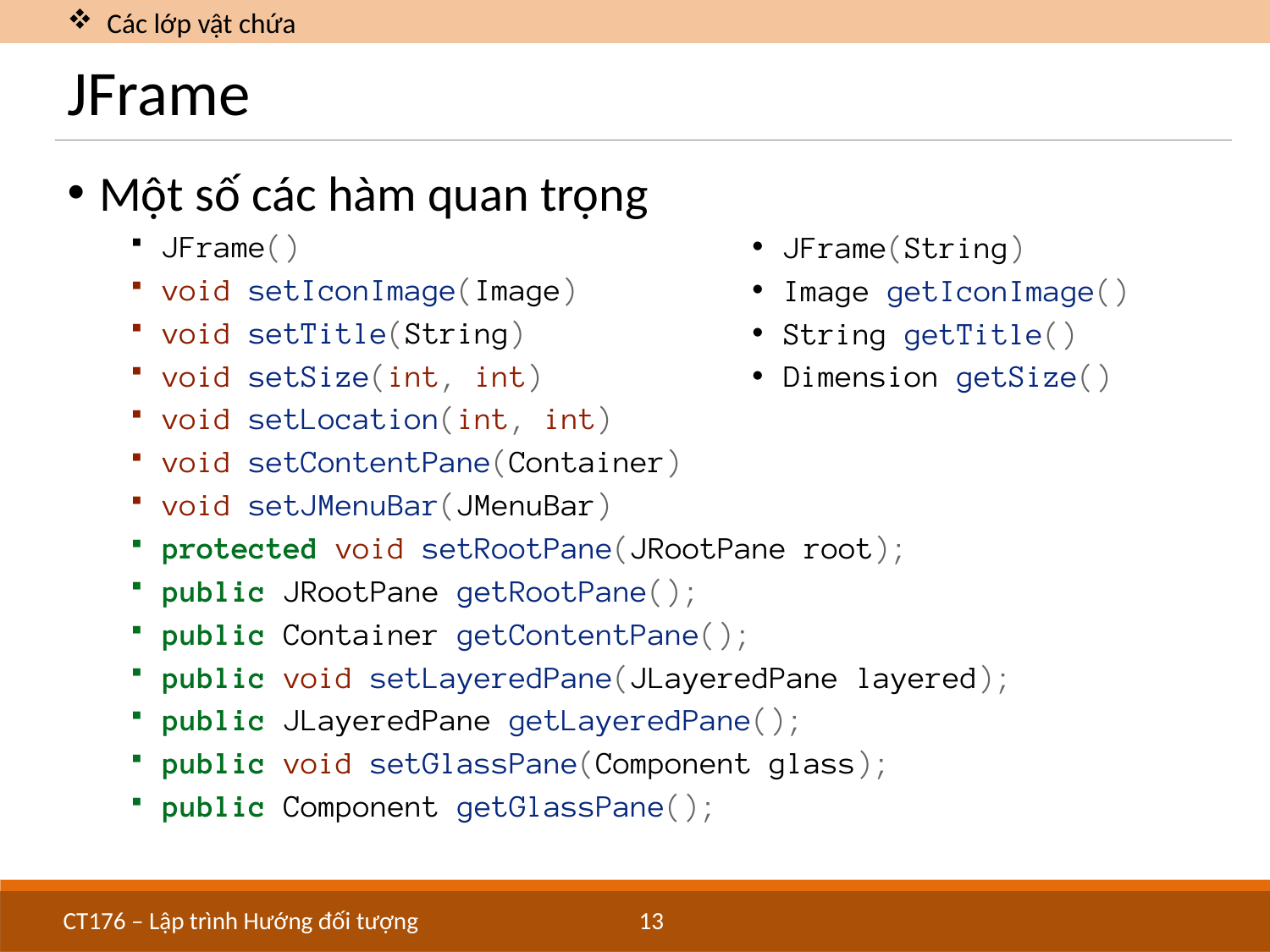

Các lớp vật chứa
# JFrame
Một số các hàm quan trọng
JFrame()
void setIconImage(Image)
void setTitle(String)
void setSize(int, int)
void setLocation(int, int)
void setContentPane(Container)
void setJMenuBar(JMenuBar)
protected void setRootPane(JRootPane root);
public JRootPane getRootPane();
public Container getContentPane();
public void setLayeredPane(JLayeredPane layered);
public JLayeredPane getLayeredPane();
public void setGlassPane(Component glass);
public Component getGlassPane();
JFrame(String)
Image getIconImage()
String getTitle()
Dimension getSize()